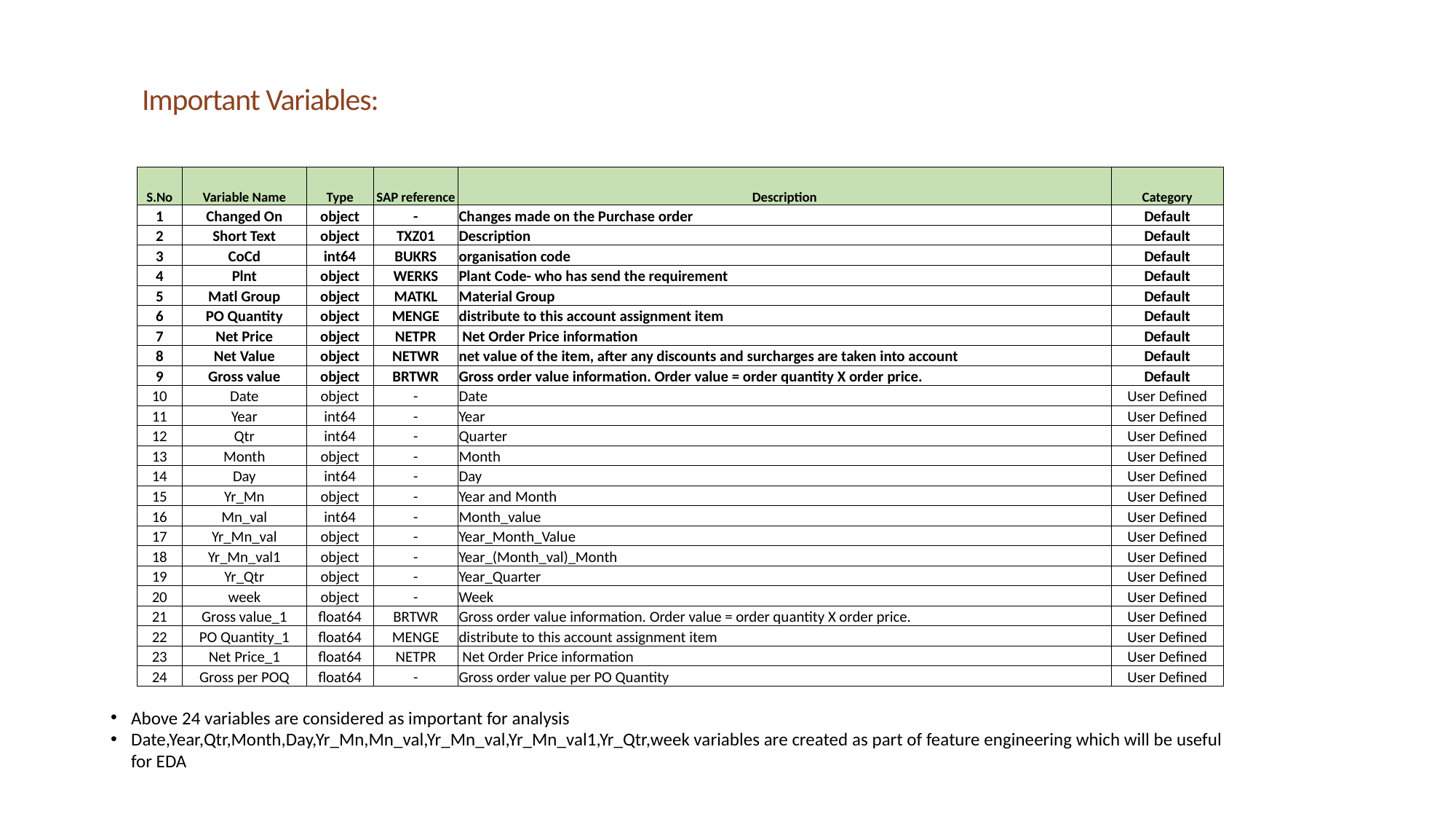

# Important Variables
Important Variables:
| S.No | Variable Name | Type | SAP reference | Description | Category |
| --- | --- | --- | --- | --- | --- |
| 1 | Changed On | object | - | Changes made on the Purchase order | Default |
| 2 | Short Text | object | TXZ01 | Description | Default |
| 3 | CoCd | int64 | BUKRS | organisation code | Default |
| 4 | Plnt | object | WERKS | Plant Code- who has send the requirement | Default |
| 5 | Matl Group | object | MATKL | Material Group | Default |
| 6 | PO Quantity | object | MENGE | distribute to this account assignment item | Default |
| 7 | Net Price | object | NETPR | Net Order Price information | Default |
| 8 | Net Value | object | NETWR | net value of the item, after any discounts and surcharges are taken into account | Default |
| 9 | Gross value | object | BRTWR | Gross order value information. Order value = order quantity X order price. | Default |
| 10 | Date | object | - | Date | User Defined |
| 11 | Year | int64 | - | Year | User Defined |
| 12 | Qtr | int64 | - | Quarter | User Defined |
| 13 | Month | object | - | Month | User Defined |
| 14 | Day | int64 | - | Day | User Defined |
| 15 | Yr\_Mn | object | - | Year and Month | User Defined |
| 16 | Mn\_val | int64 | - | Month\_value | User Defined |
| 17 | Yr\_Mn\_val | object | - | Year\_Month\_Value | User Defined |
| 18 | Yr\_Mn\_val1 | object | - | Year\_(Month\_val)\_Month | User Defined |
| 19 | Yr\_Qtr | object | - | Year\_Quarter | User Defined |
| 20 | week | object | - | Week | User Defined |
| 21 | Gross value\_1 | float64 | BRTWR | Gross order value information. Order value = order quantity X order price. | User Defined |
| 22 | PO Quantity\_1 | float64 | MENGE | distribute to this account assignment item | User Defined |
| 23 | Net Price\_1 | float64 | NETPR | Net Order Price information | User Defined |
| 24 | Gross per POQ | float64 | - | Gross order value per PO Quantity | User Defined |
Above 24 variables are considered as important for analysis
Date,Year,Qtr,Month,Day,Yr_Mn,Mn_val,Yr_Mn_val,Yr_Mn_val1,Yr_Qtr,week variables are created as part of feature engineering which will be useful for EDA